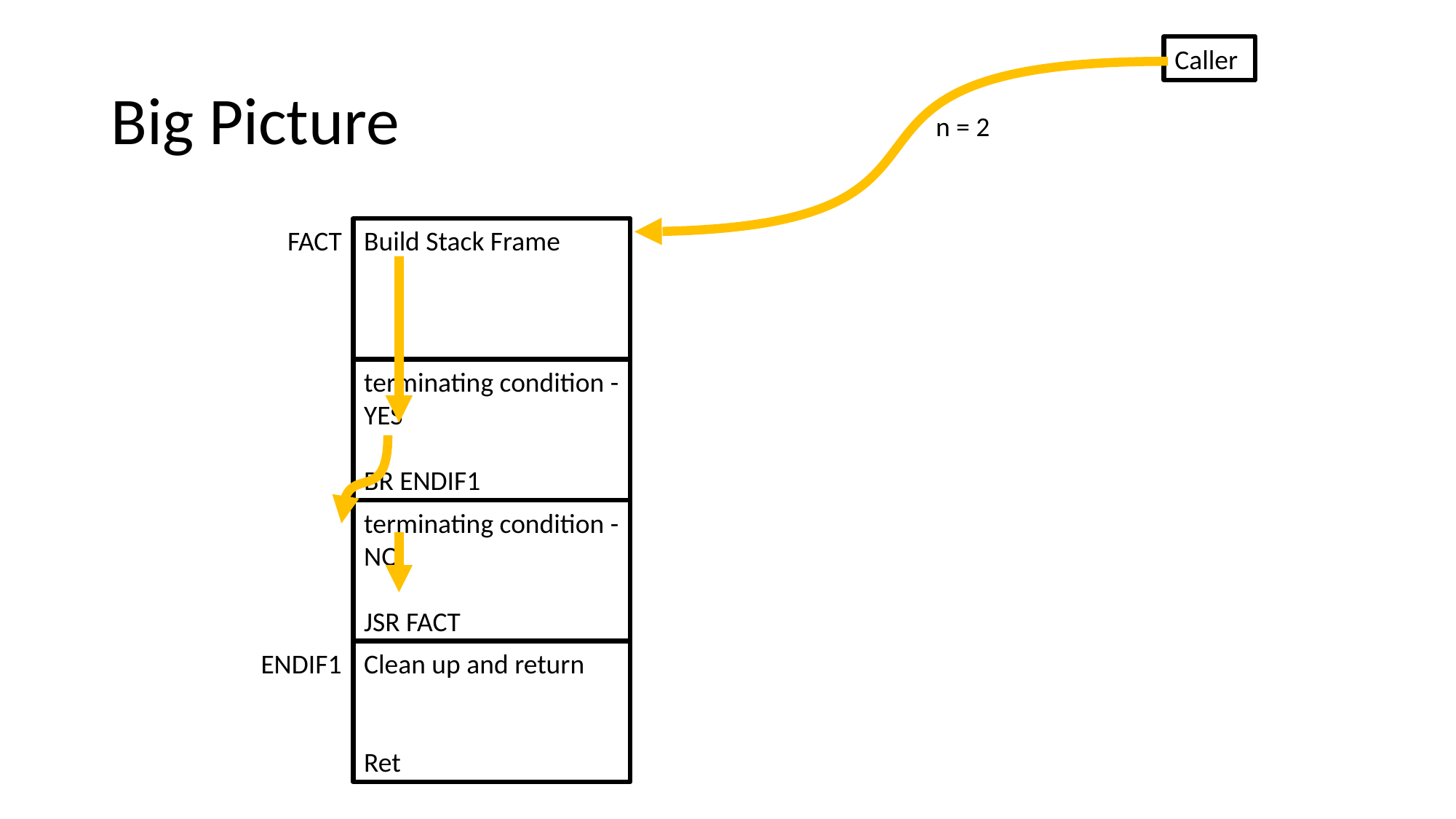

Caller
# Big Picture
n = 2
FACT
Build Stack Frame
terminating condition - YES

BR ENDIF1
terminating condition - NO

JSR FACT
ENDIF1
Clean up and return

Ret